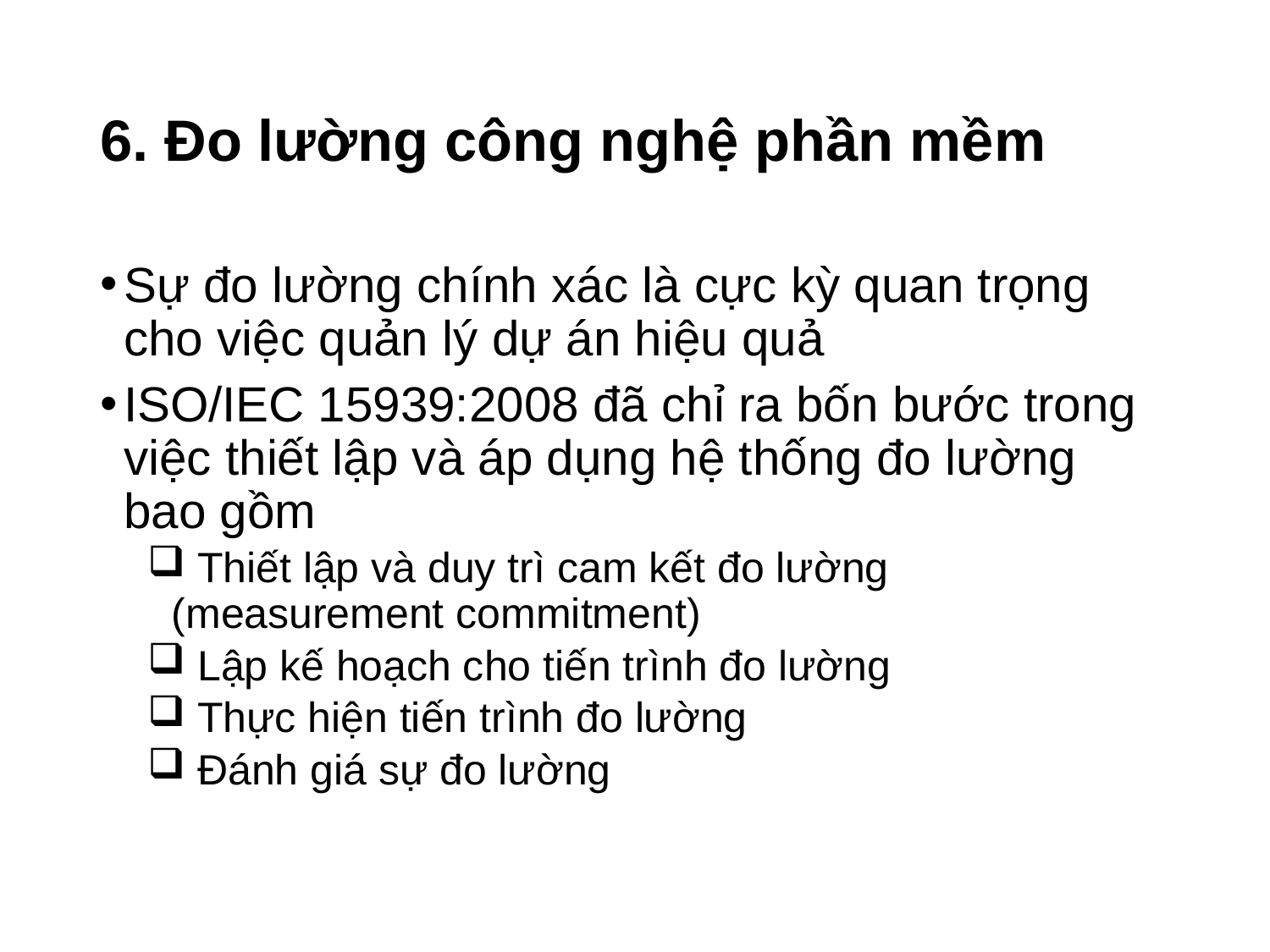

# 6. Đo lường công nghệ phần mềm
Sự đo lường chính xác là cực kỳ quan trọng cho việc quản lý dự án hiệu quả
ISO/IEC 15939:2008 đã chỉ ra bốn bước trong việc thiết lập và áp dụng hệ thống đo lường bao gồm
 Thiết lập và duy trì cam kết đo lường (measurement commitment)
 Lập kế hoạch cho tiến trình đo lường
 Thực hiện tiến trình đo lường
 Đánh giá sự đo lường